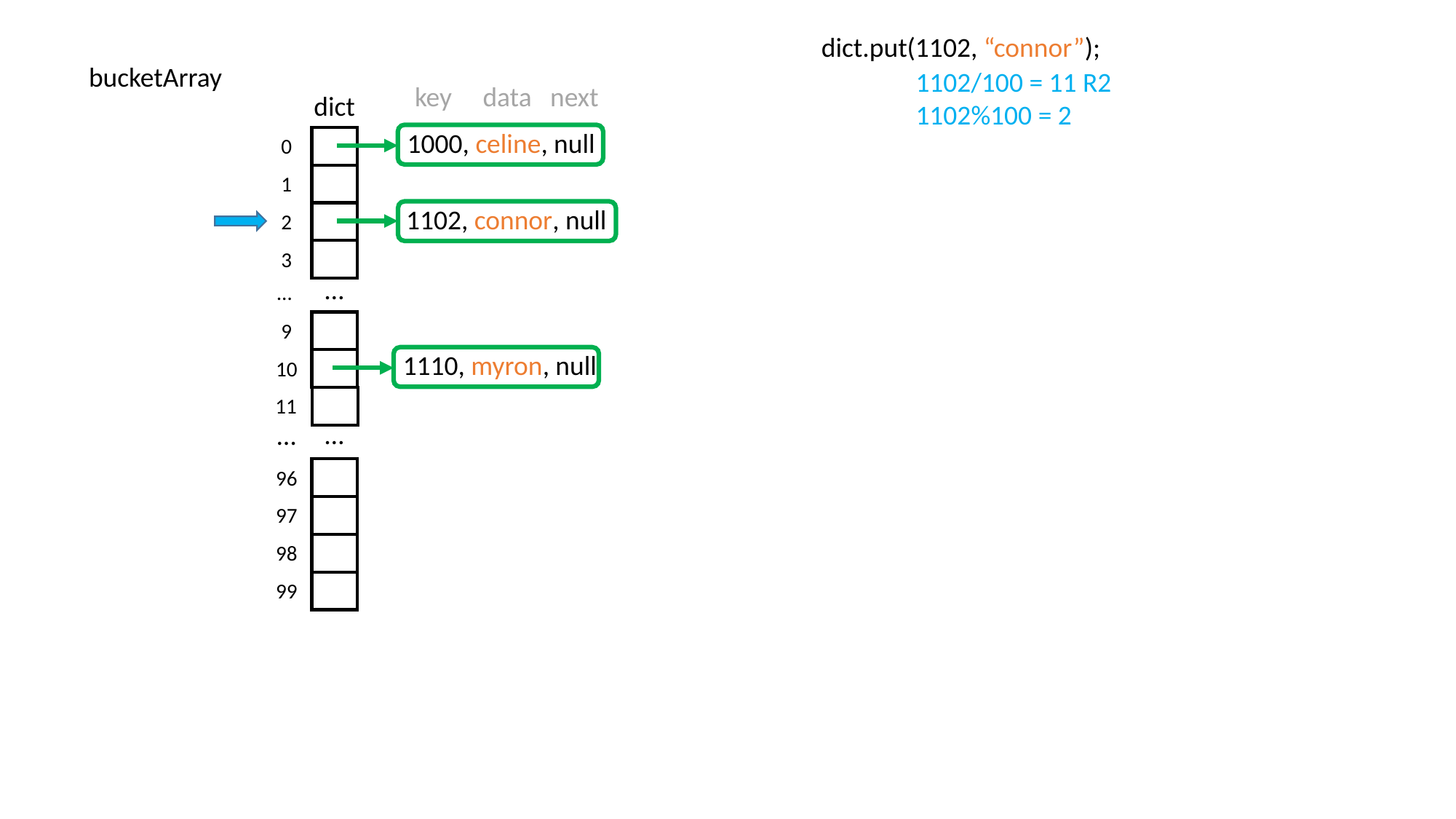

dict.put(1102, “connor”);
bucketArray
1102/100 = 11 R2
1102%100 = 2
key     data   next
dict
1000, celine, null

0

1

2

3

…
…
9

10

11

…
…
96

97

98

99

1102, connor, null

1110, myron, null